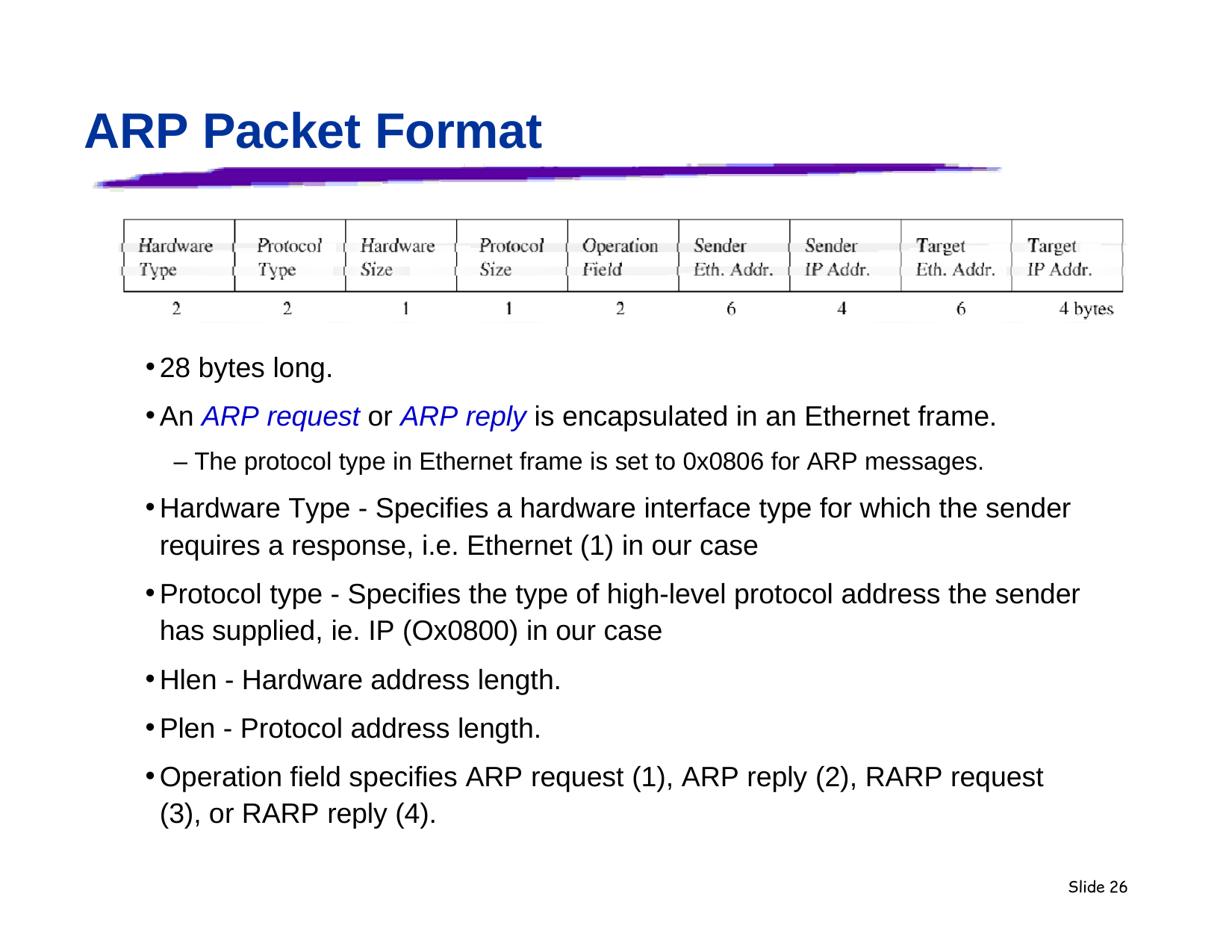

# ARP Packet Format

28 bytes long.
An ARP request or ARP reply is encapsulated in an Ethernet frame.
– The protocol type in Ethernet frame is set to 0x0806 for ARP messages.
Hardware Type - Specifies a hardware interface type for which the sender requires a response, i.e. Ethernet (1) in our case
Protocol type - Specifies the type of high-level protocol address the sender has supplied, ie. IP (Ox0800) in our case
Hlen - Hardware address length.
Plen - Protocol address length.
Operation field specifies ARP request (1), ARP reply (2), RARP request (3), or RARP reply (4).

Slide 26